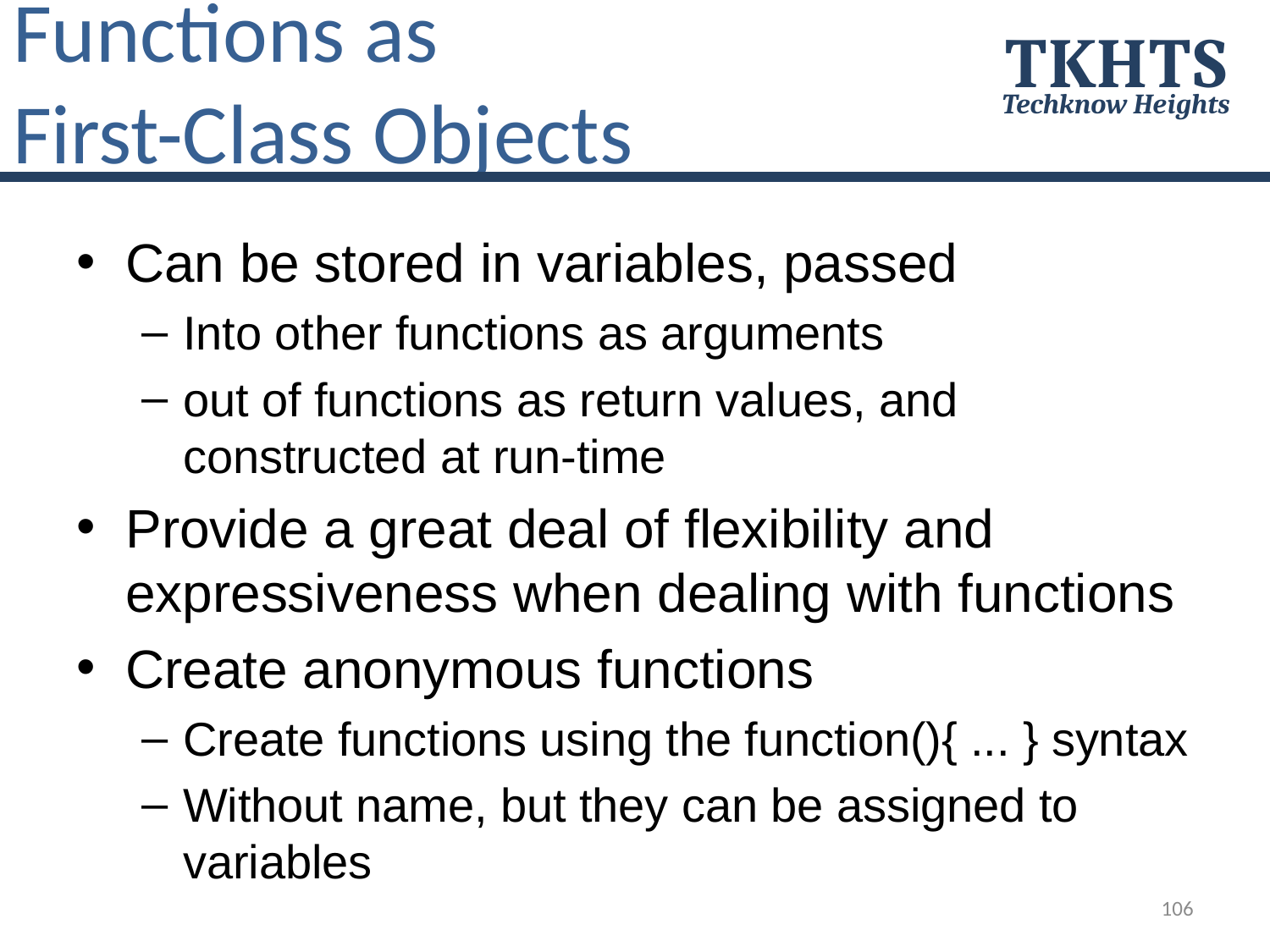

# Functions as First-Class Objects
TKHTS
Techknow Heights

Can be stored in variables, passed
Into other functions as arguments
out of functions as return values, and constructed at run-time
Provide a great deal of flexibility and expressiveness when dealing with functions
Create anonymous functions
Create functions using the function(){ ... } syntax
Without name, but they can be assigned to variables

106